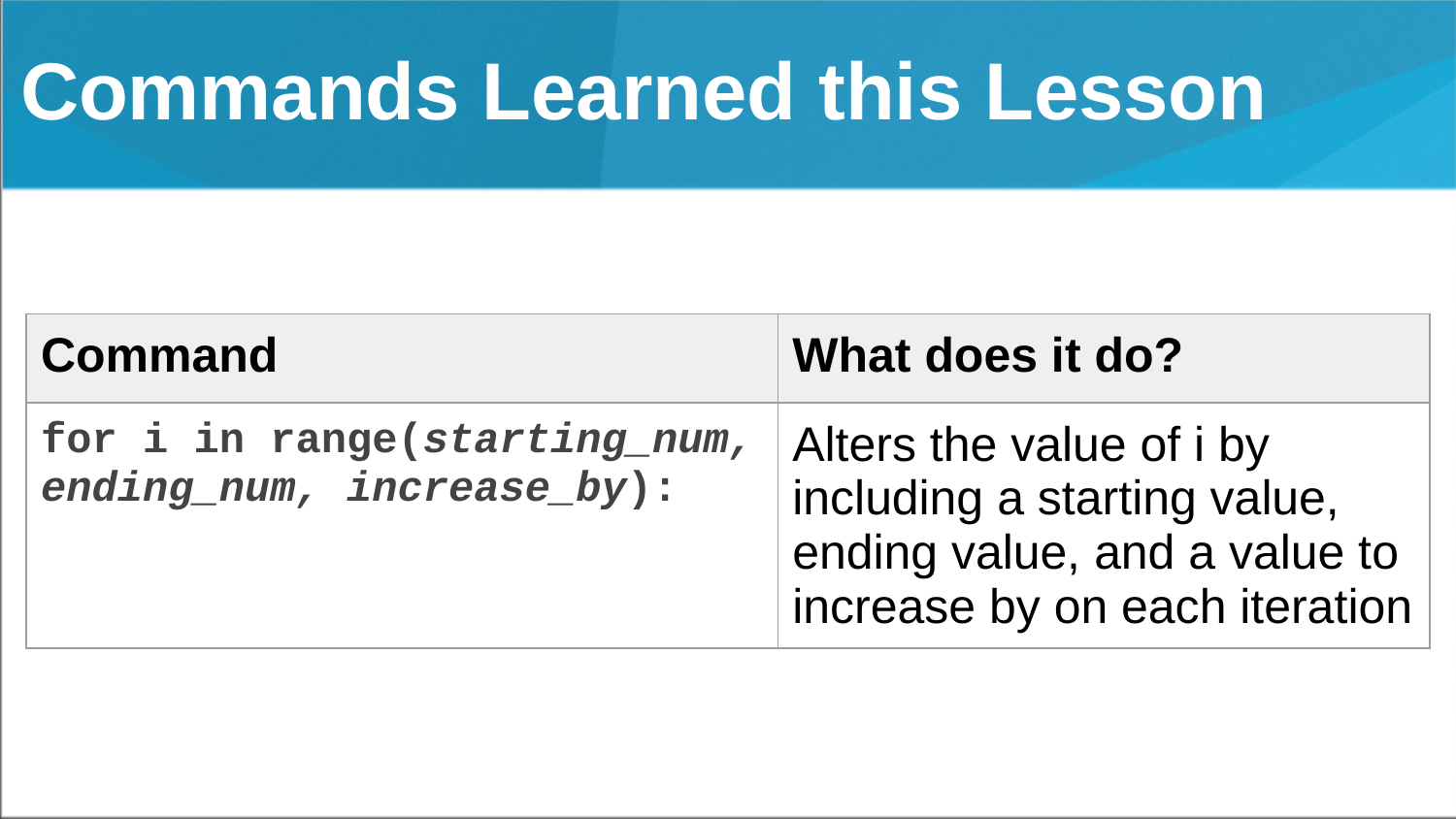

# Commands Learned this Lesson
| Command | What does it do? |
| --- | --- |
| for i in range(starting\_num, ending\_num, increase\_by): | Alters the value of i by including a starting value, ending value, and a value to increase by on each iteration |